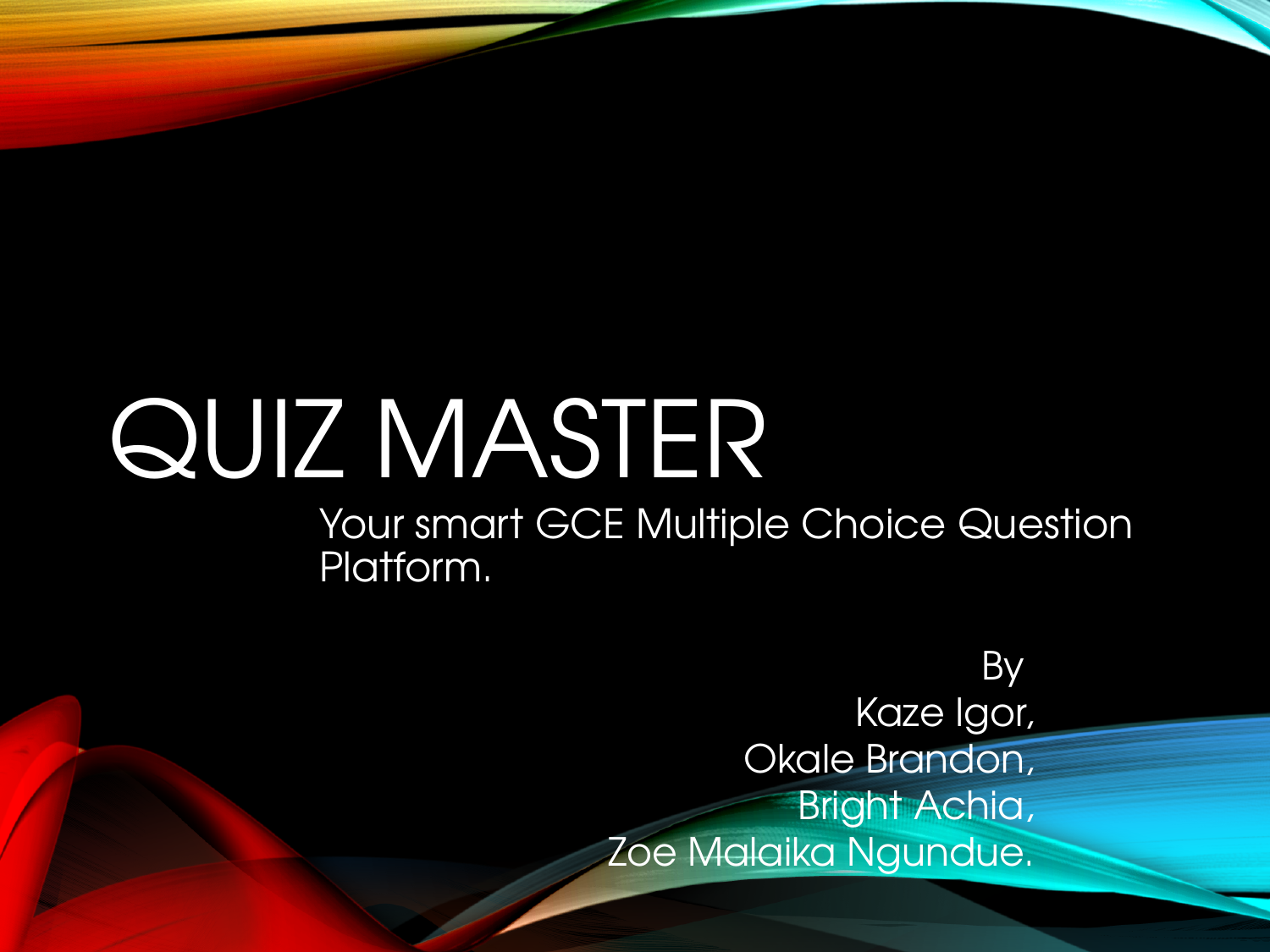

# QUIZ MASTER
Your smart GCE Multiple Choice Question Platform.
By
Kaze Igor,
Okale Brandon,
Bright Achia,
Zoe Malaika Ngundue.